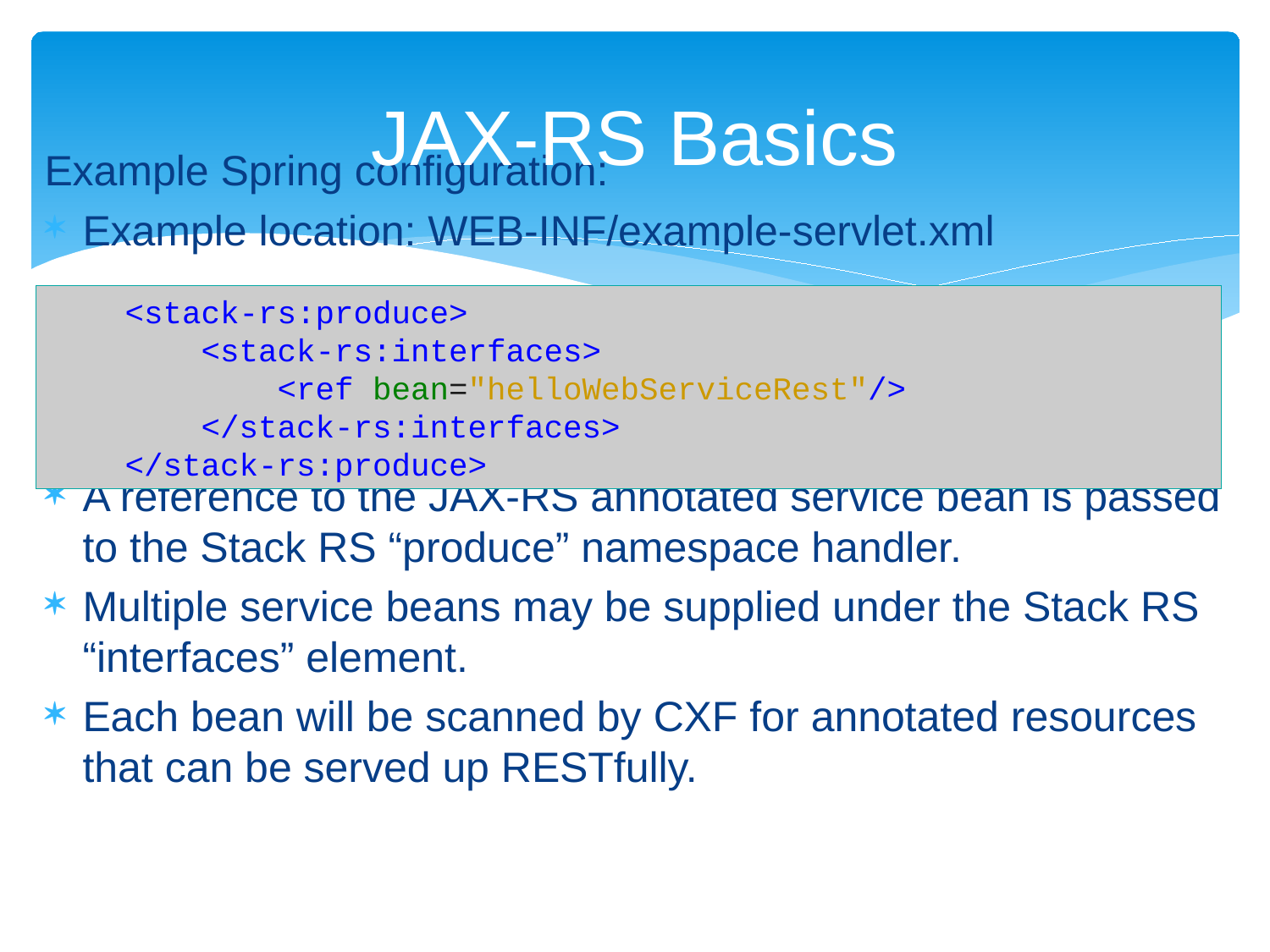

# JAX-RS Basics
Example Spring configuration:
Example location: WEB-INF/example-servlet.xml

A reference to the JAX-RS annotated service bean is passed to the Stack RS “produce” namespace handler.
Multiple service beans may be supplied under the Stack RS “interfaces” element.
Each bean will be scanned by CXF for annotated resources that can be served up RESTfully.
    <stack-rs:produce>
        <stack-rs:interfaces>
            <ref bean="helloWebServiceRest"/>
        </stack-rs:interfaces>
    </stack-rs:produce>